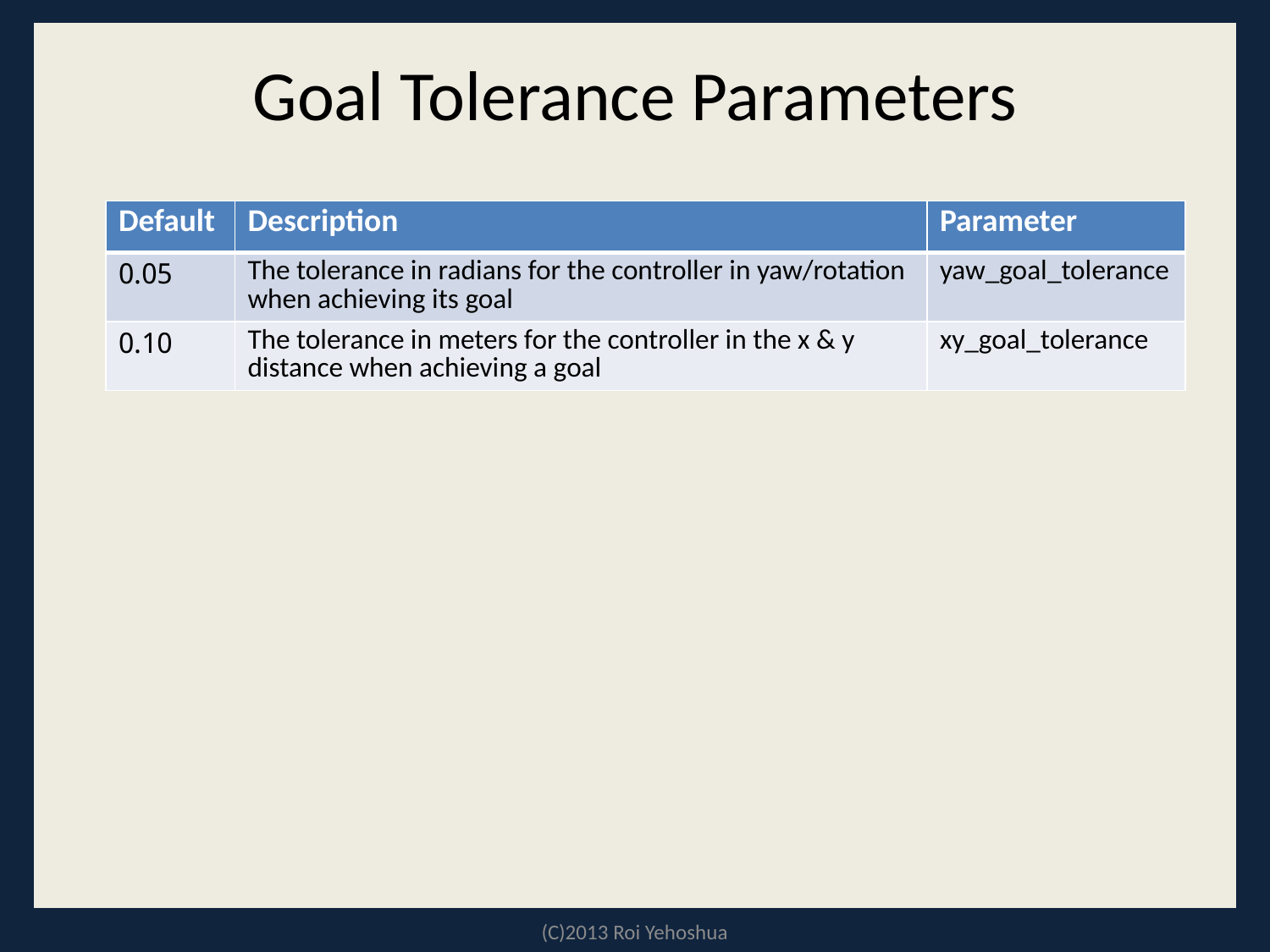

# Goal Tolerance Parameters
| Default | Description | Parameter |
| --- | --- | --- |
| 0.05 | The tolerance in radians for the controller in yaw/rotation when achieving its goal | yaw\_goal\_tolerance |
| 0.10 | The tolerance in meters for the controller in the x & y distance when achieving a goal | xy\_goal\_tolerance |
(C)2013 Roi Yehoshua